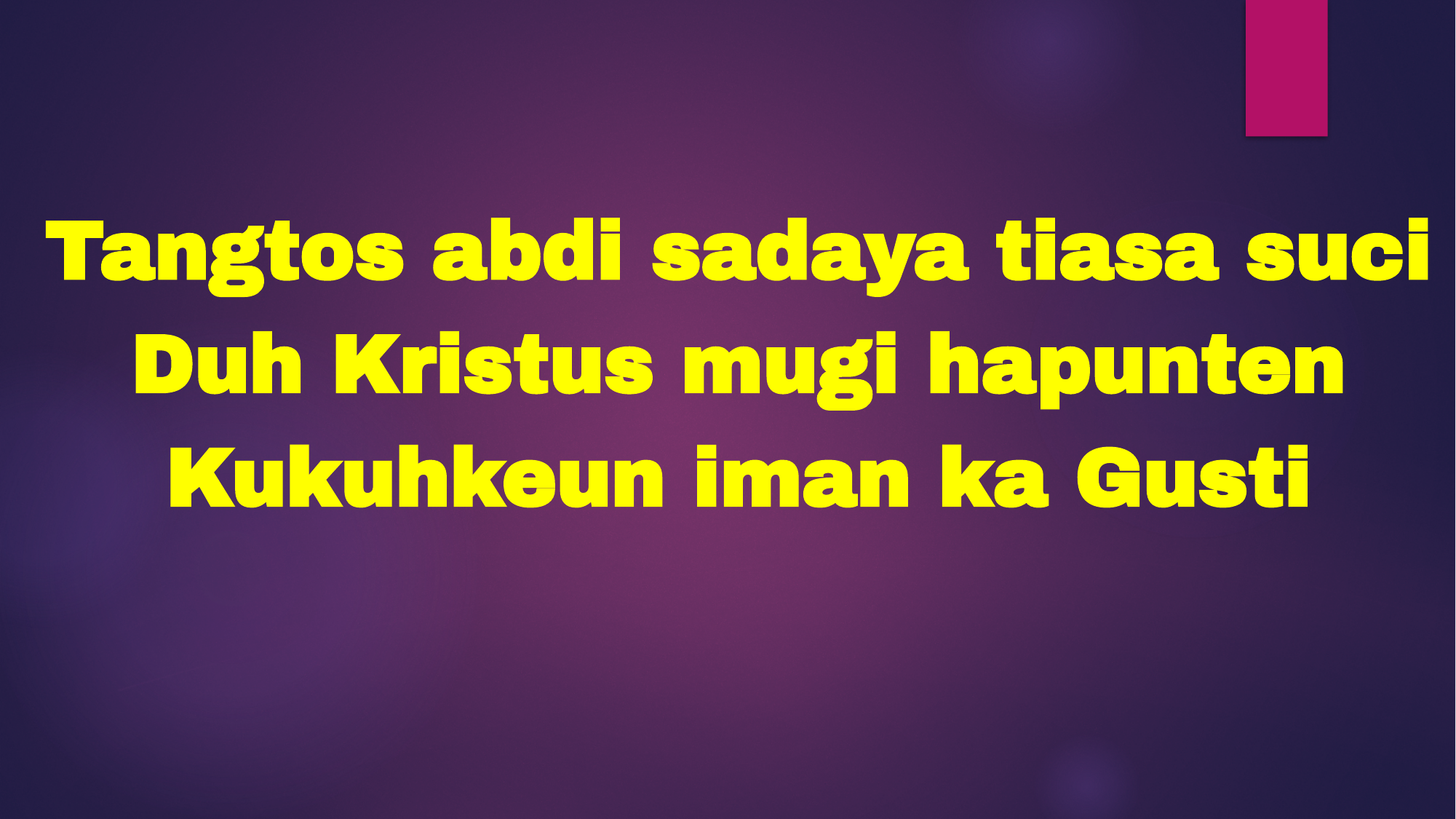

Tangtos abdi sadaya tiasa suci
Duh Kristus mugi hapunten
Kukuhkeun iman ka Gusti